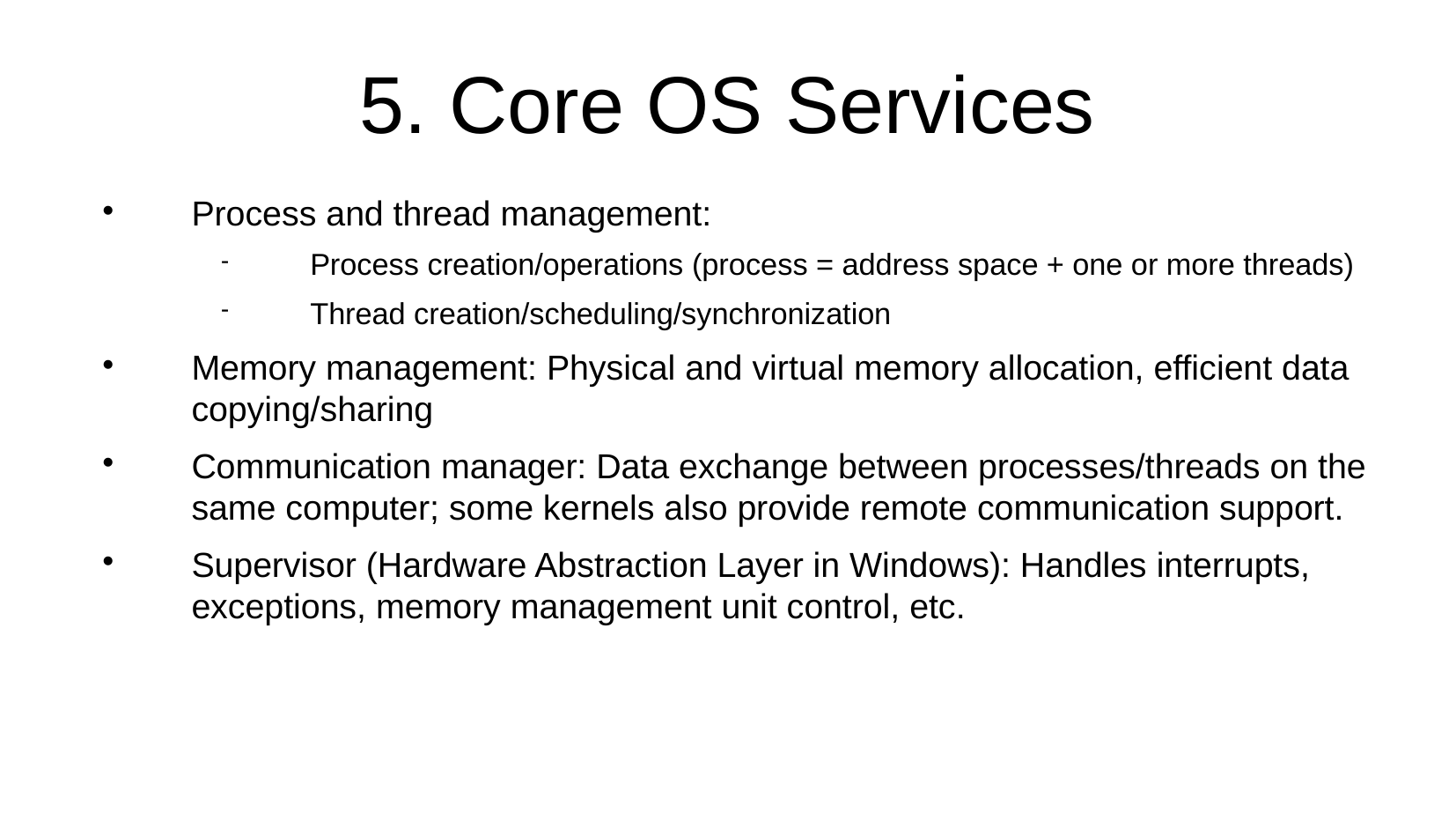

5. Core OS Services
Process and thread management:
Process creation/operations (process = address space + one or more threads)
Thread creation/scheduling/synchronization
Memory management: Physical and virtual memory allocation, efficient data copying/sharing
Communication manager: Data exchange between processes/threads on the same computer; some kernels also provide remote communication support.
Supervisor (Hardware Abstraction Layer in Windows): Handles interrupts, exceptions, memory management unit control, etc.